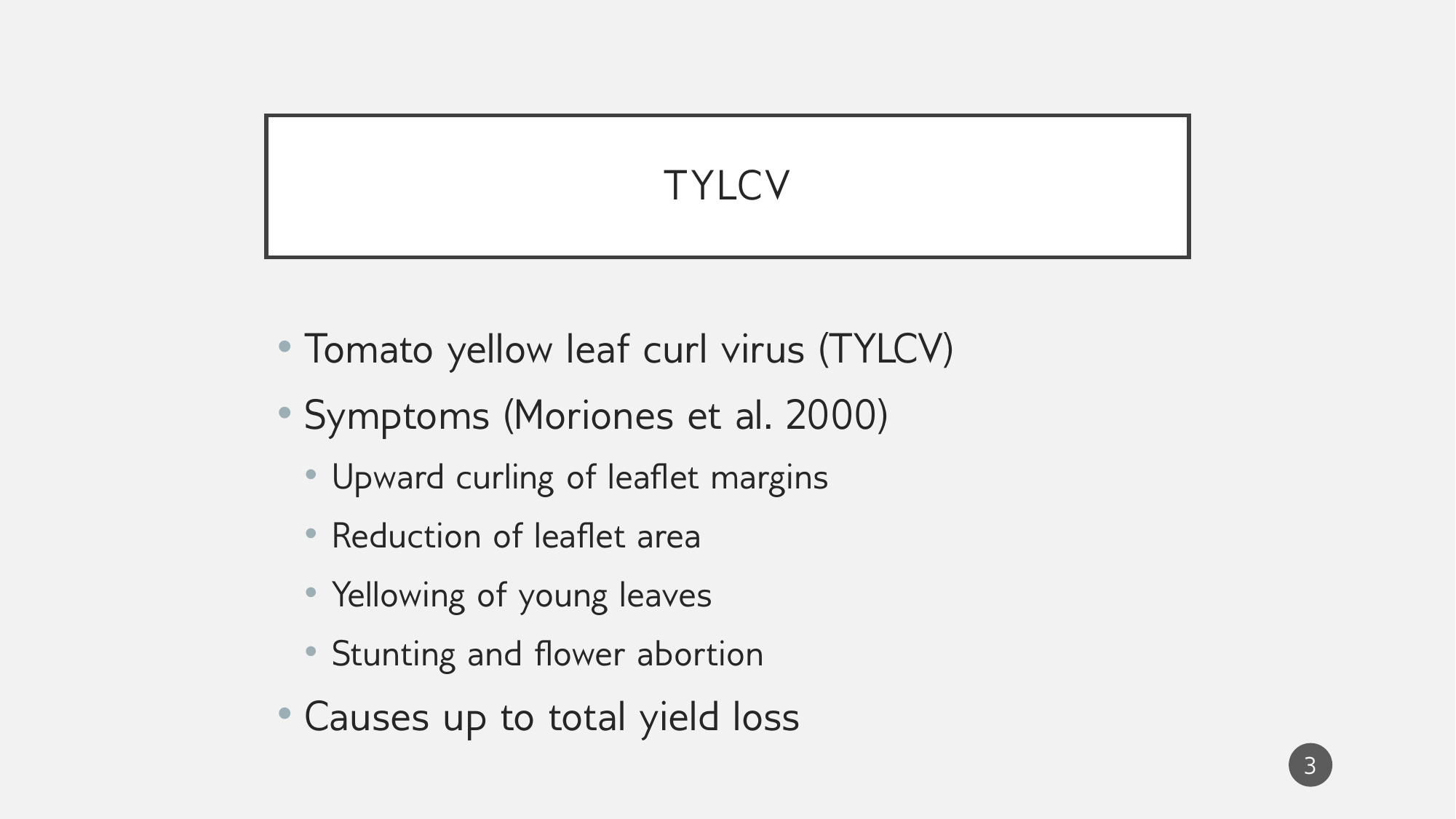

# TYLCV
Tomato yellow leaf curl virus (TYLCV)
Symptoms (Moriones et al. 2000)
Upward curling of leaflet margins
Reduction of leaflet area
Yellowing of young leaves
Stunting and flower abortion
Causes up to total yield loss
3